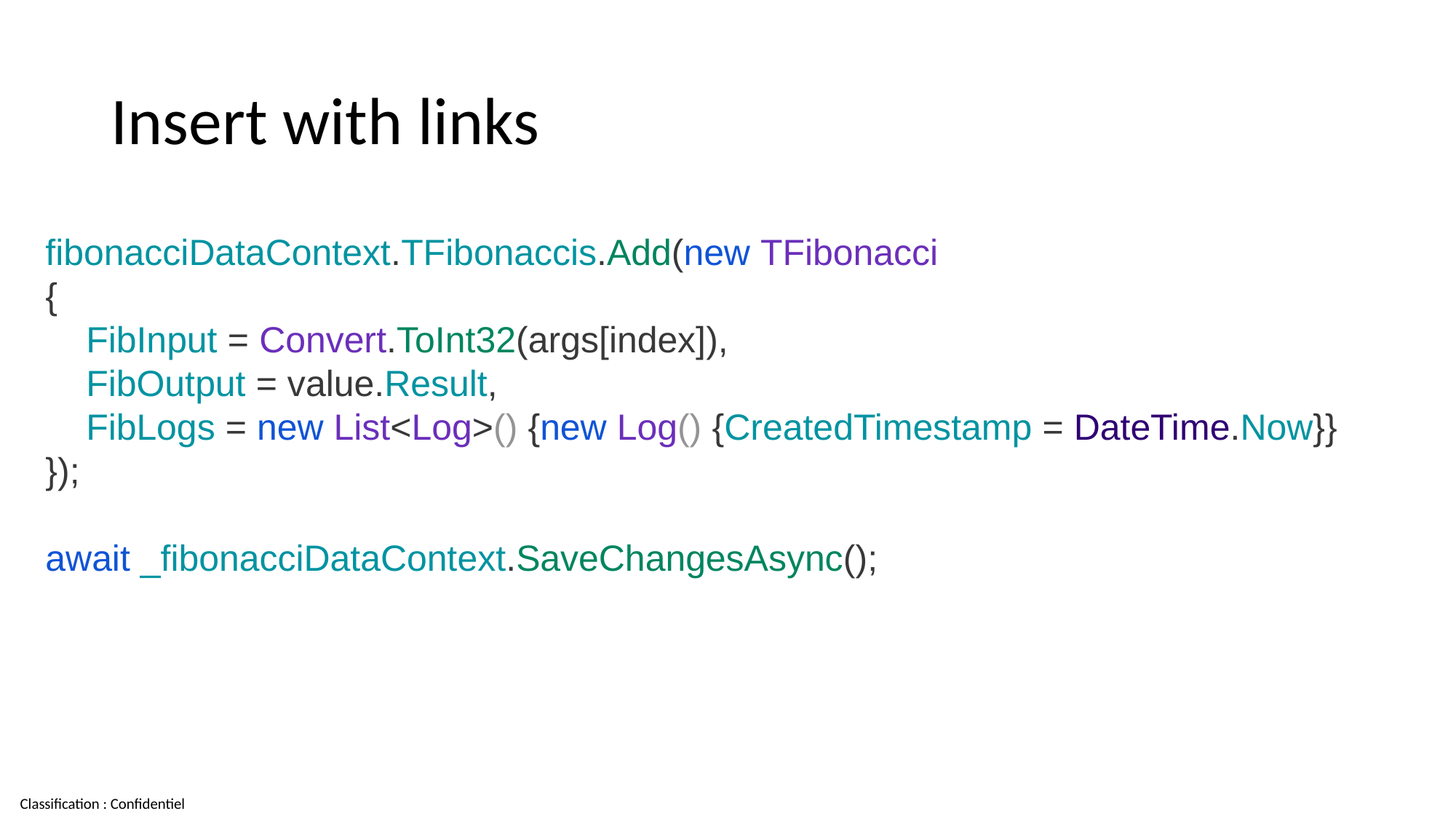

# Insert with links
fibonacciDataContext.TFibonaccis.Add(new TFibonacci
{
    FibInput = Convert.ToInt32(args[index]),
    FibOutput = value.Result,
    FibLogs = new List<Log>() {new Log() {CreatedTimestamp = DateTime.Now}}
});
await _fibonacciDataContext.SaveChangesAsync();